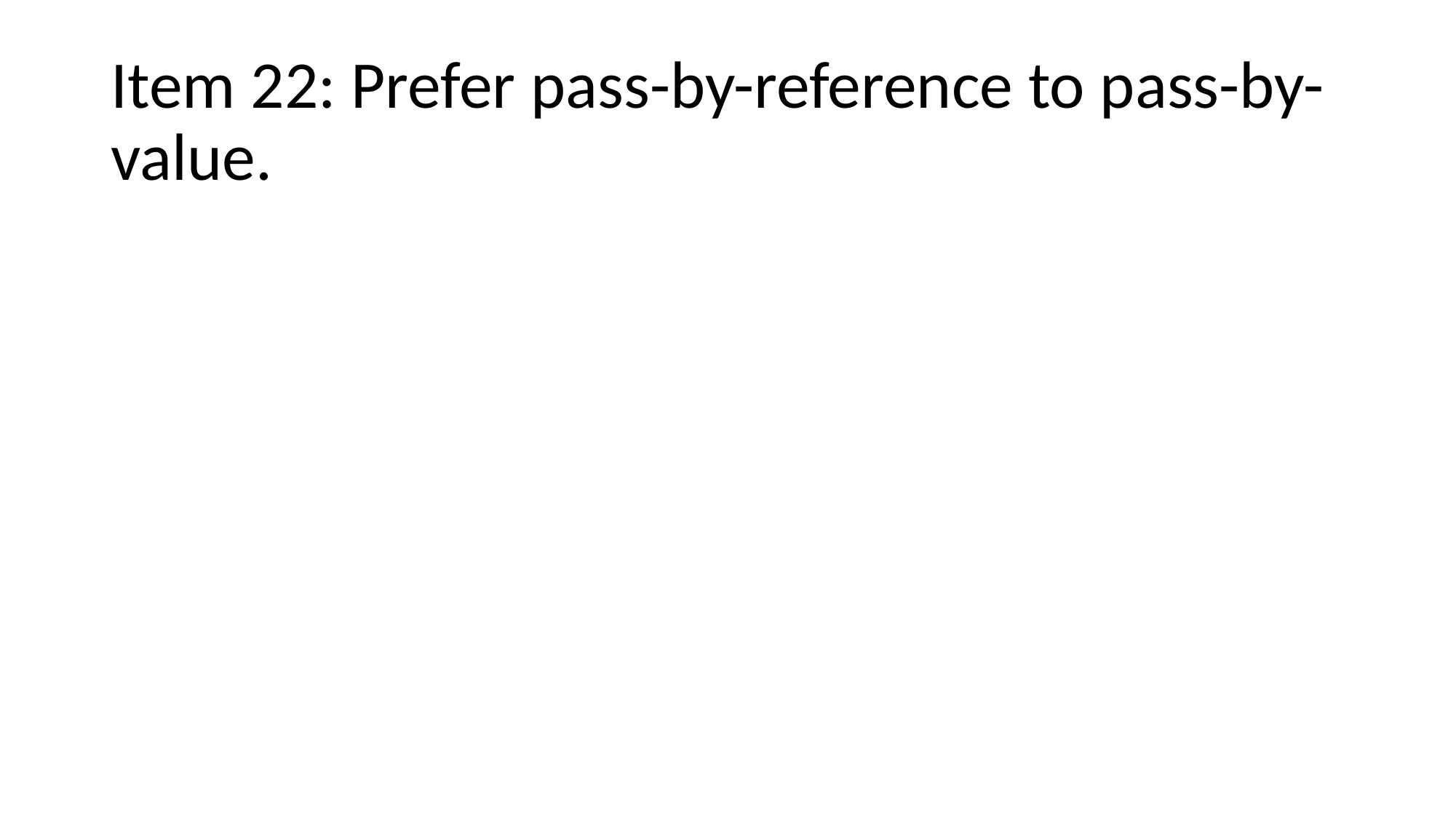

# Item 22: Prefer pass-by-reference to pass-by-value.